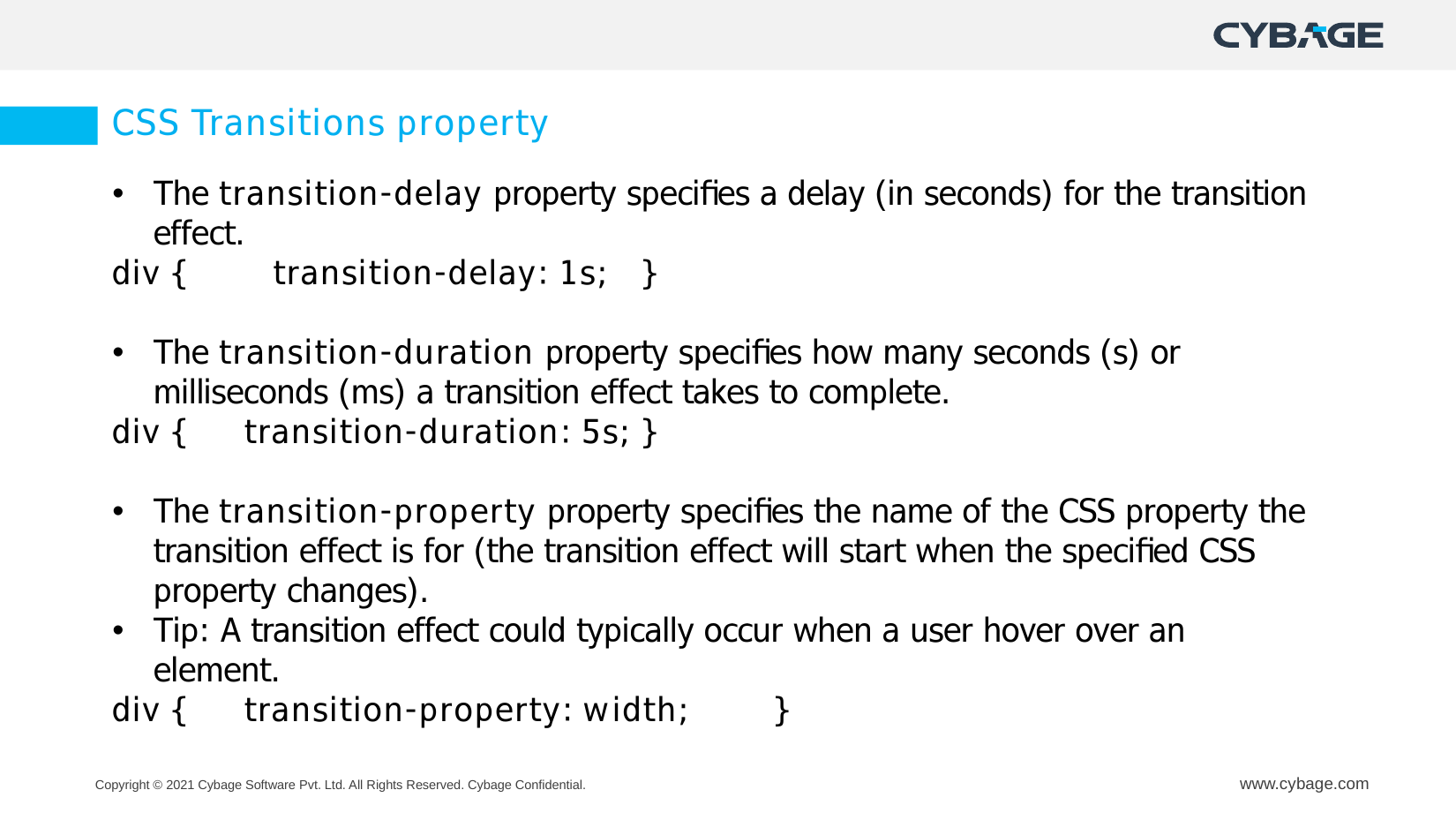

CSS Transitions property

The transition-delay property specifies a delay (in seconds) for the transition effect.
div {	   transition-delay: 1s;	}

The transition-duration property specifies how many seconds (s) or milliseconds (ms) a transition effect takes to complete.
div {	transition-duration: 5s;	}

The transition-property property specifies the name of the CSS property the transition effect is for (the transition effect will start when the specified CSS property changes).
Tip: A transition effect could typically occur when a user hover over an element.
div {	transition-property: width;	}